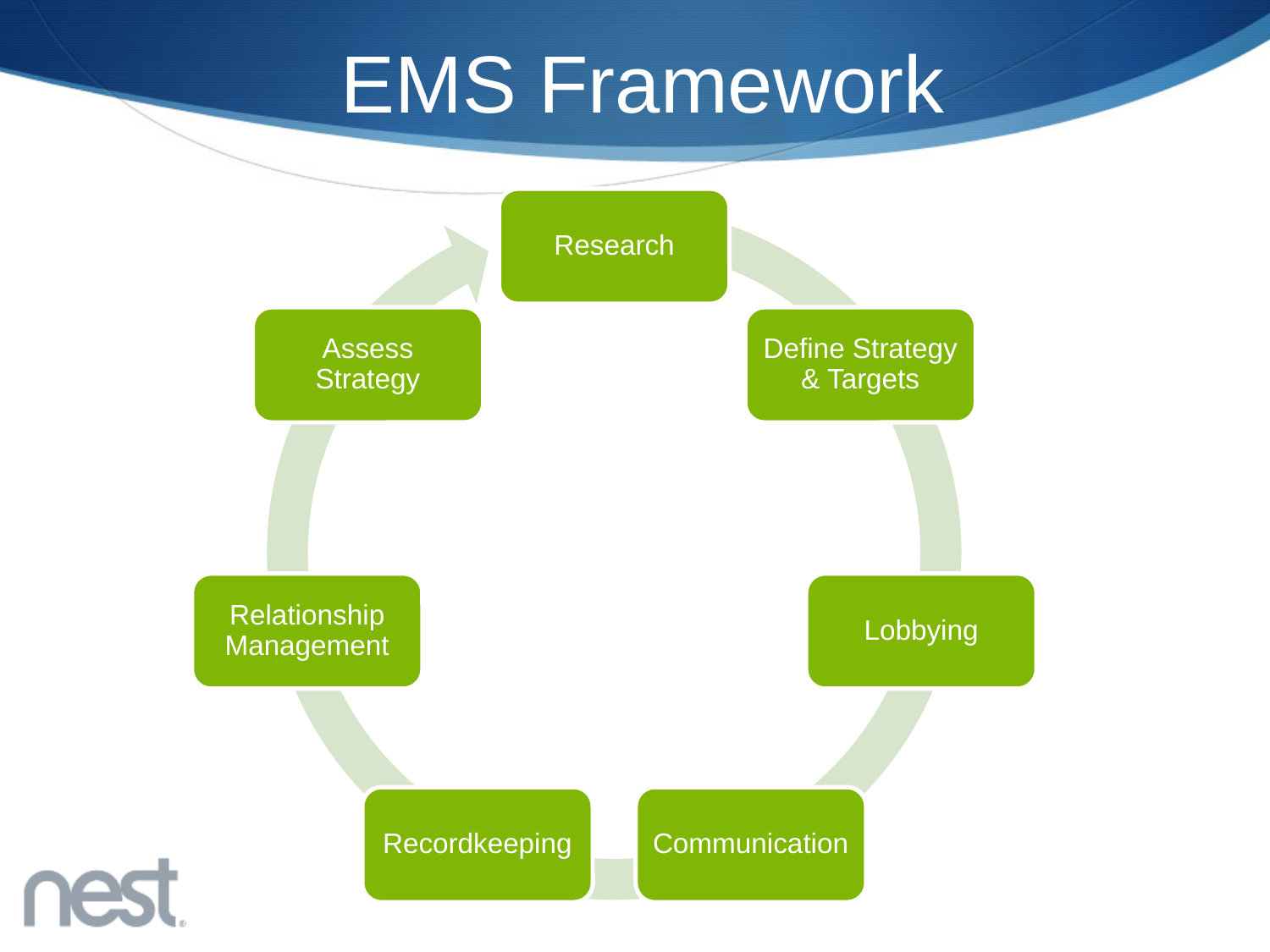

EMS Framework
Research
Define Strategy & Targets
Lobbying
Communication
Recordkeeping
Relationship Management
Assess Strategy